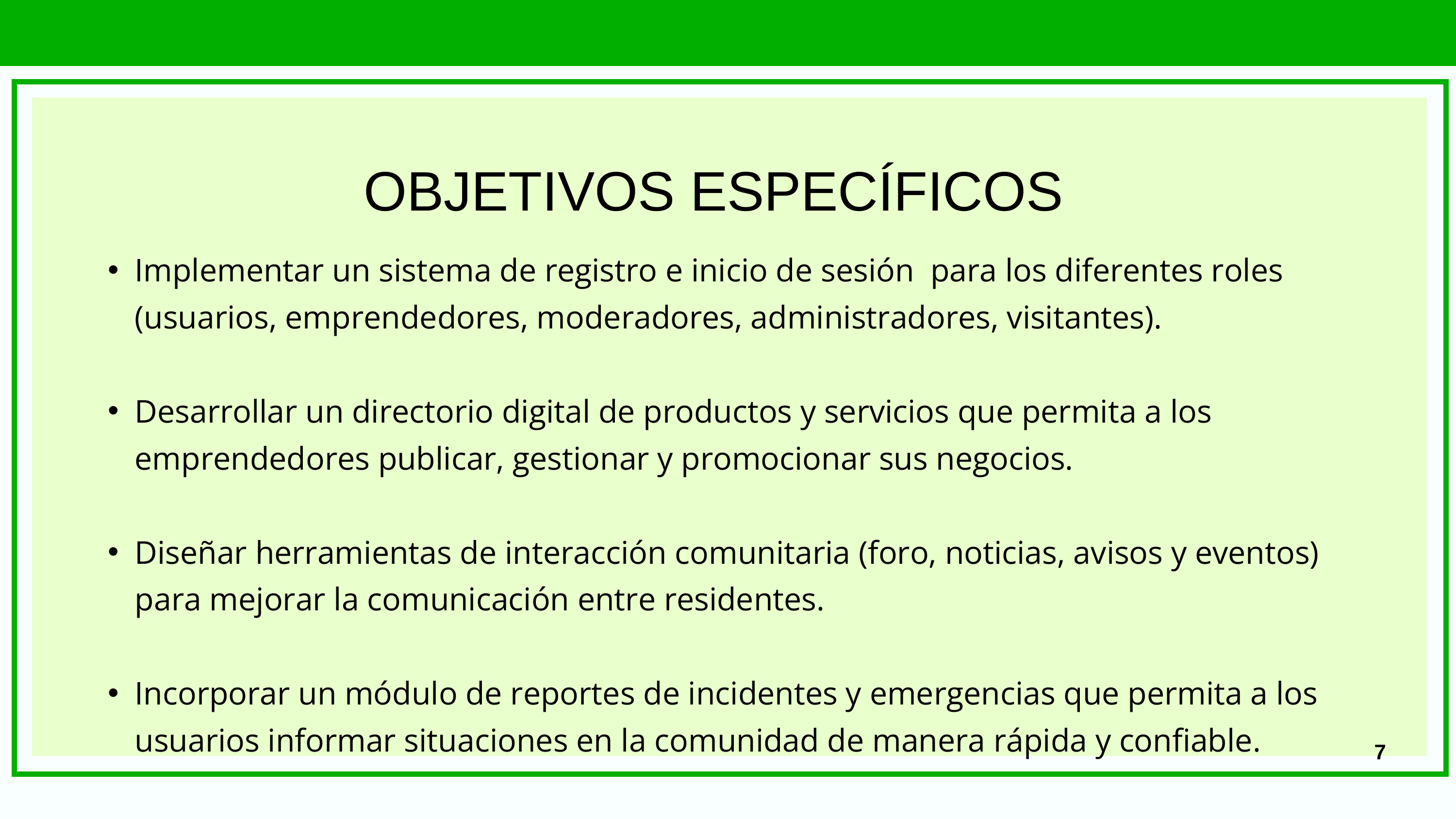

OBJETIVOS ESPECÍFICOS
Implementar un sistema de registro e inicio de sesión  para los diferentes roles (usuarios, emprendedores, moderadores, administradores, visitantes).

Desarrollar un directorio digital de productos y servicios que permita a los emprendedores publicar, gestionar y promocionar sus negocios.

Diseñar herramientas de interacción comunitaria (foro, noticias, avisos y eventos) para mejorar la comunicación entre residentes.

Incorporar un módulo de reportes de incidentes y emergencias que permita a los usuarios informar situaciones en la comunidad de manera rápida y confiable.

7